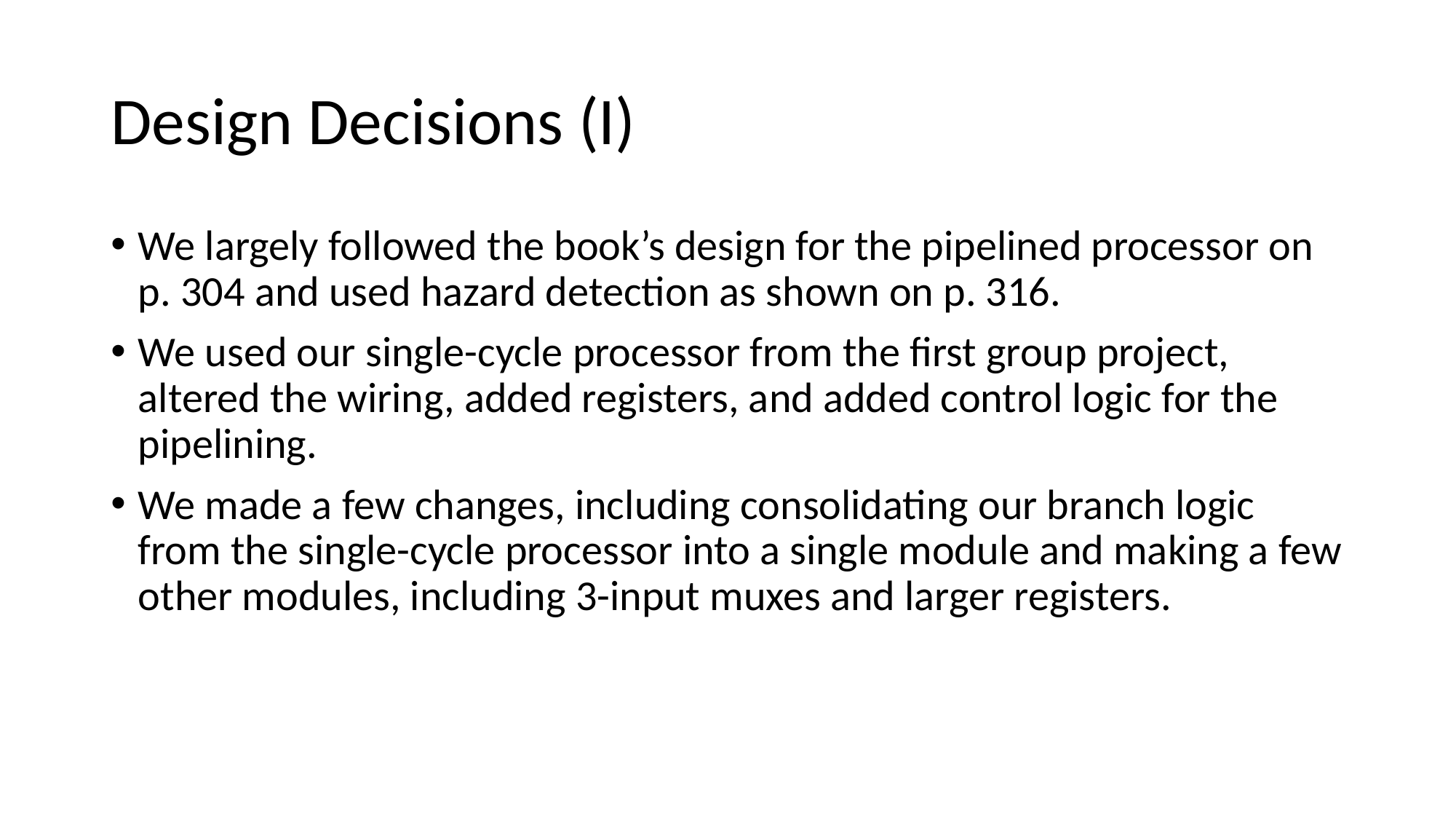

# Design Decisions (I)
We largely followed the book’s design for the pipelined processor on p. 304 and used hazard detection as shown on p. 316.
We used our single-cycle processor from the first group project, altered the wiring, added registers, and added control logic for the pipelining.
We made a few changes, including consolidating our branch logic from the single-cycle processor into a single module and making a few other modules, including 3-input muxes and larger registers.